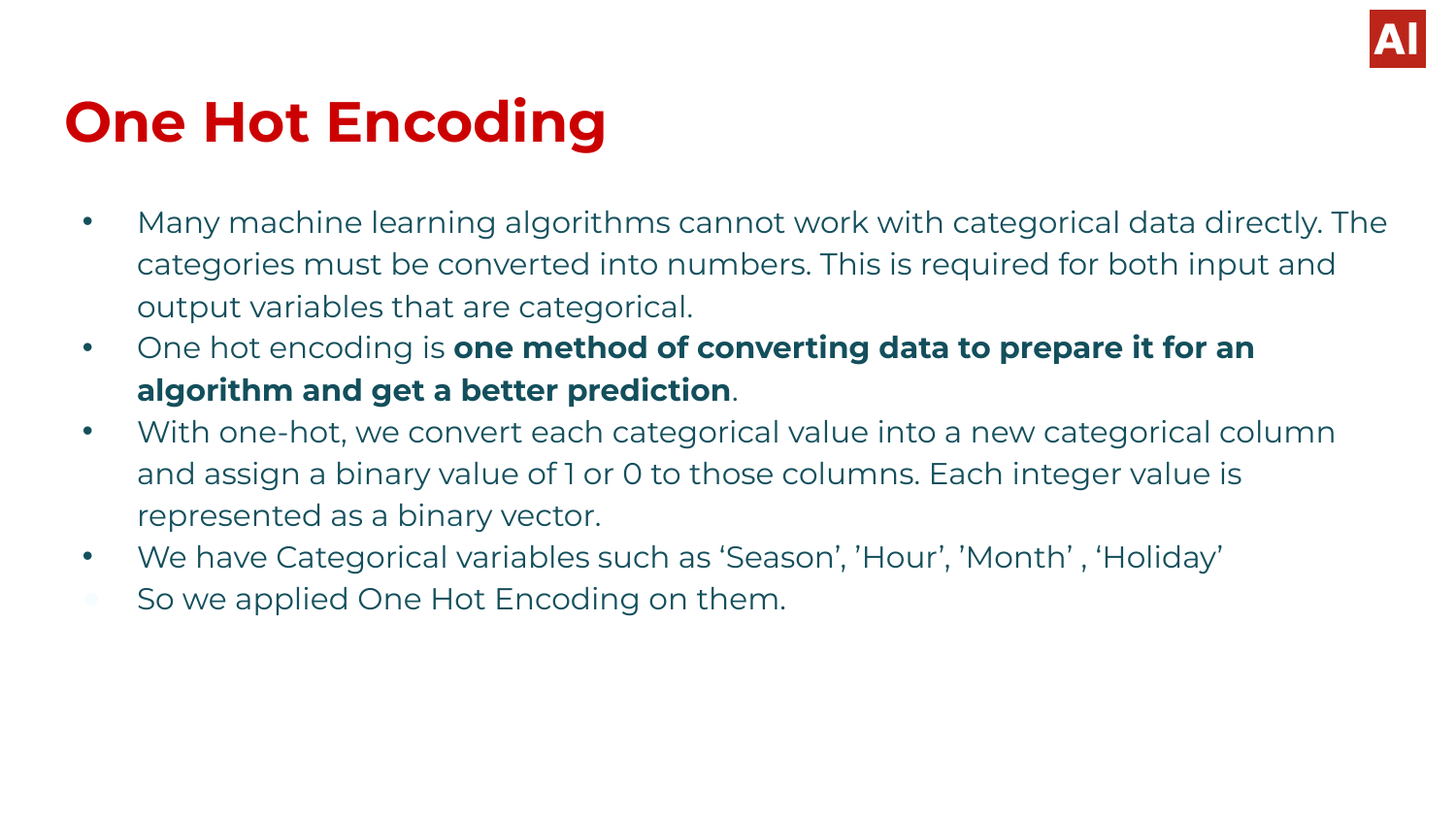

# One Hot Encoding
Many machine learning algorithms cannot work with categorical data directly. The categories must be converted into numbers. This is required for both input and output variables that are categorical.
One hot encoding is one method of converting data to prepare it for an algorithm and get a better prediction.
With one-hot, we convert each categorical value into a new categorical column and assign a binary value of 1 or 0 to those columns. Each integer value is represented as a binary vector.
We have Categorical variables such as ‘Season’, ’Hour’, ’Month’ , ‘Holiday’
So we applied One Hot Encoding on them.